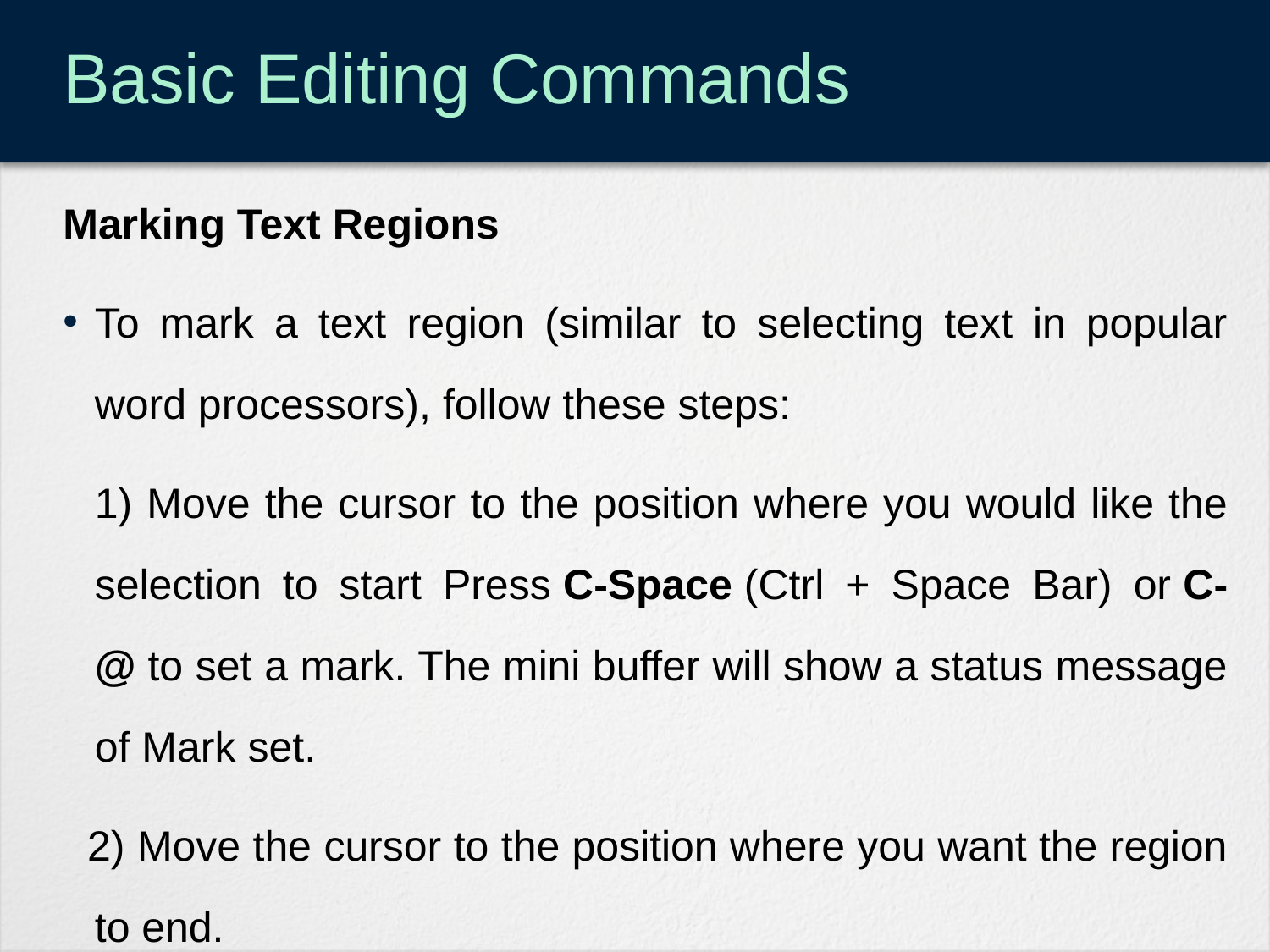

# Basic Editing Commands
Marking Text Regions
To mark a text region (similar to selecting text in popular word processors), follow these steps:
	1) Move the cursor to the position where you would like the selection to start Press C-Space (Ctrl + Space Bar) or C-@ to set a mark. The mini buffer will show a status message of Mark set.
  2) Move the cursor to the position where you want the region to end.